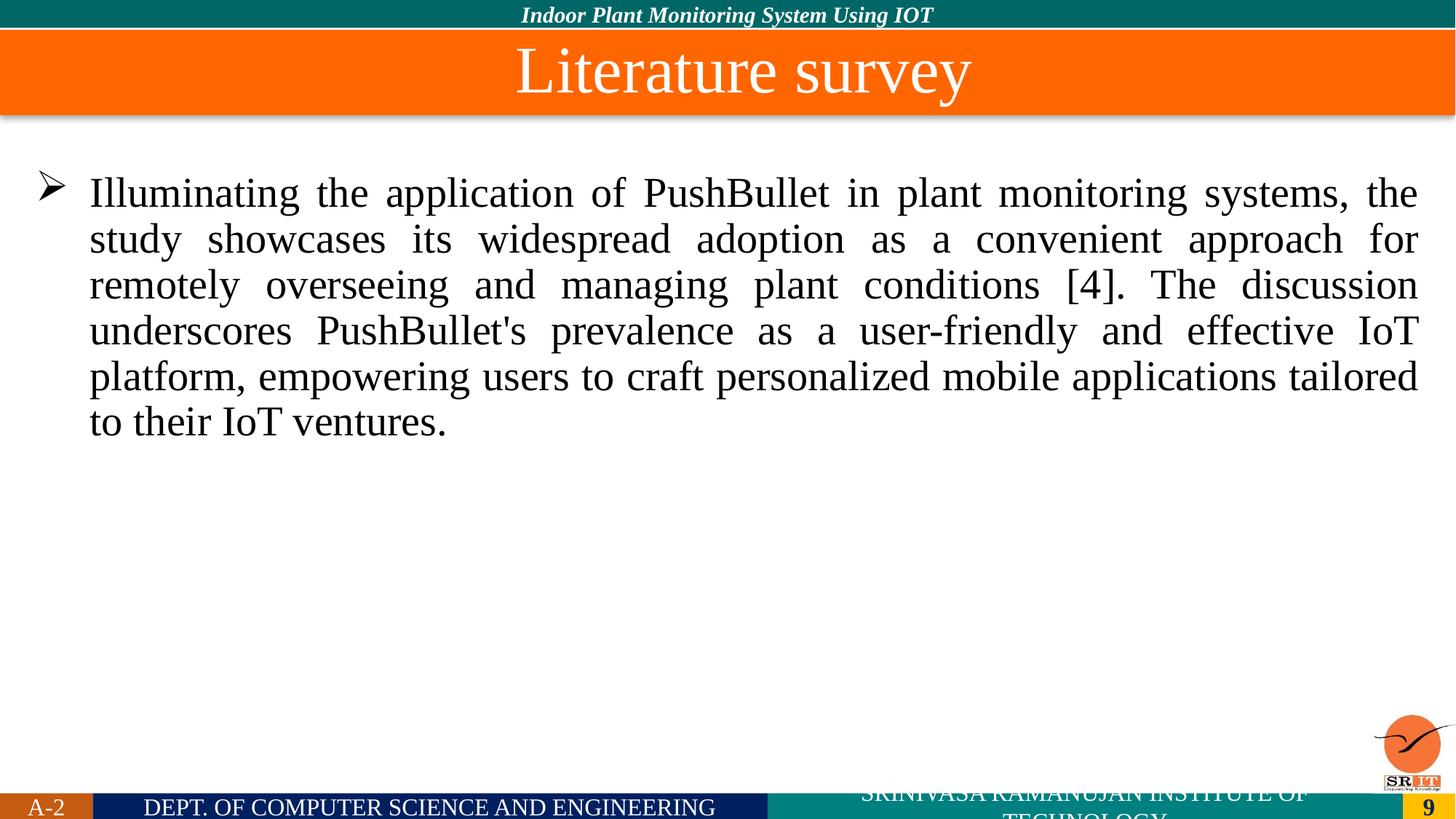

# Literature survey
Illuminating the application of PushBullet in plant monitoring systems, the study showcases its widespread adoption as a convenient approach for remotely overseeing and managing plant conditions [4]. The discussion underscores PushBullet's prevalence as a user-friendly and effective IoT platform, empowering users to craft personalized mobile applications tailored to their IoT ventures.